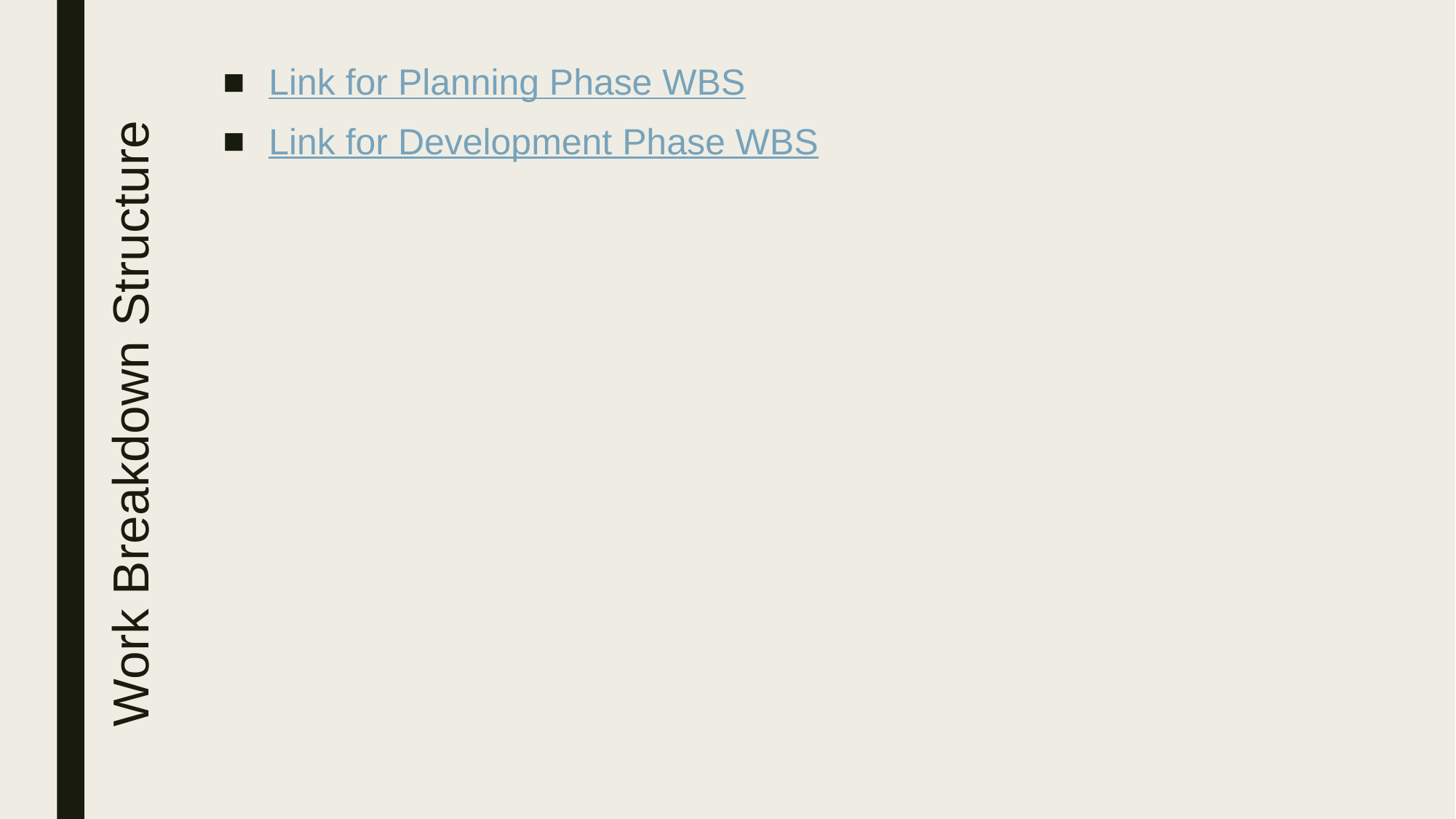

Link for Planning Phase WBS
Link for Development Phase WBS
# Work Breakdown Structure